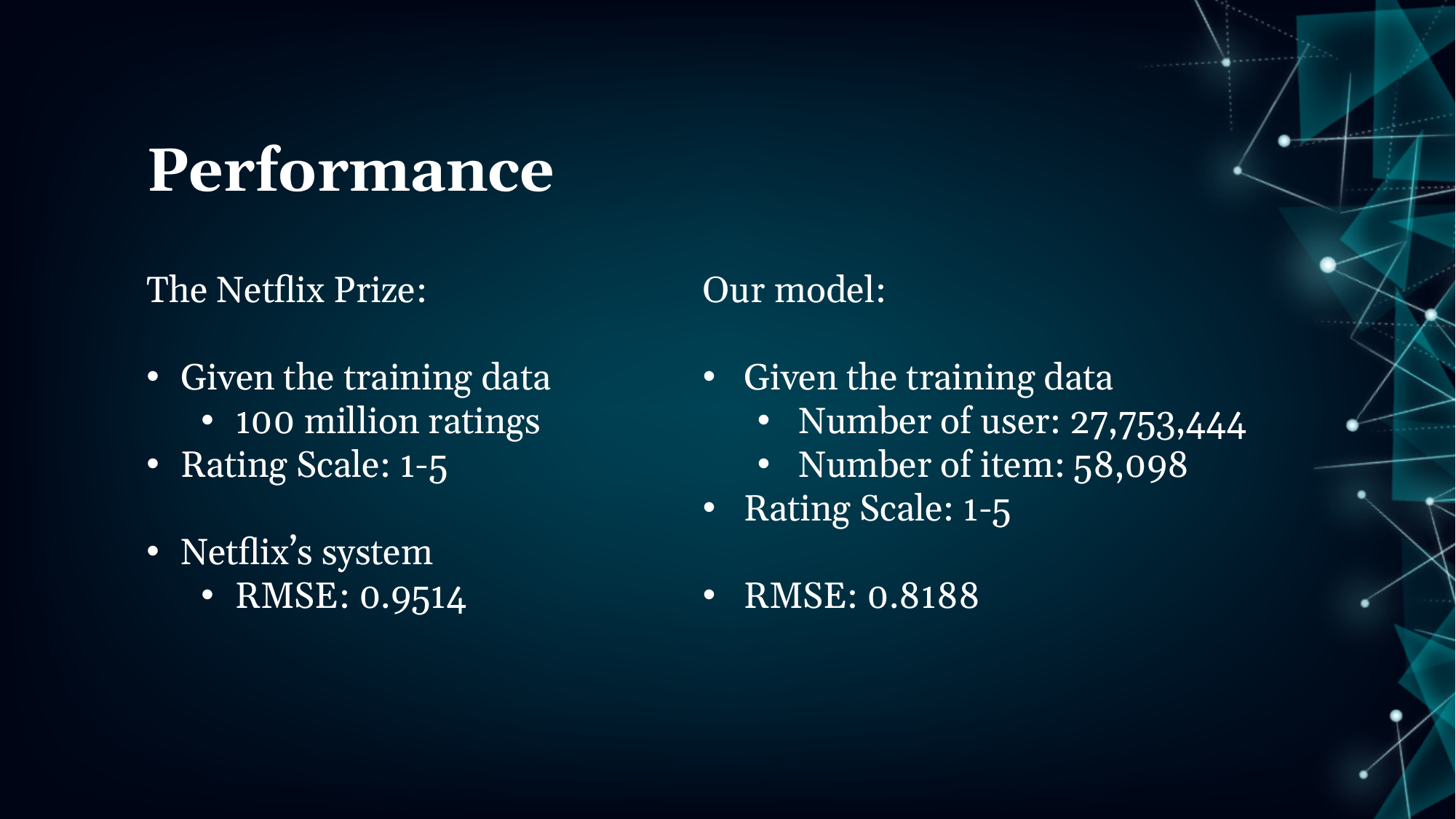

Performance
The Netflix Prize:

Given the training data
100 million ratings
Rating Scale: 1-5

Netflix’s system
RMSE: 0.9514
Our model:

Given the training data
Number of user: 27,753,444
Number of item: 58,098
Rating Scale: 1-5

RMSE: 0.8188